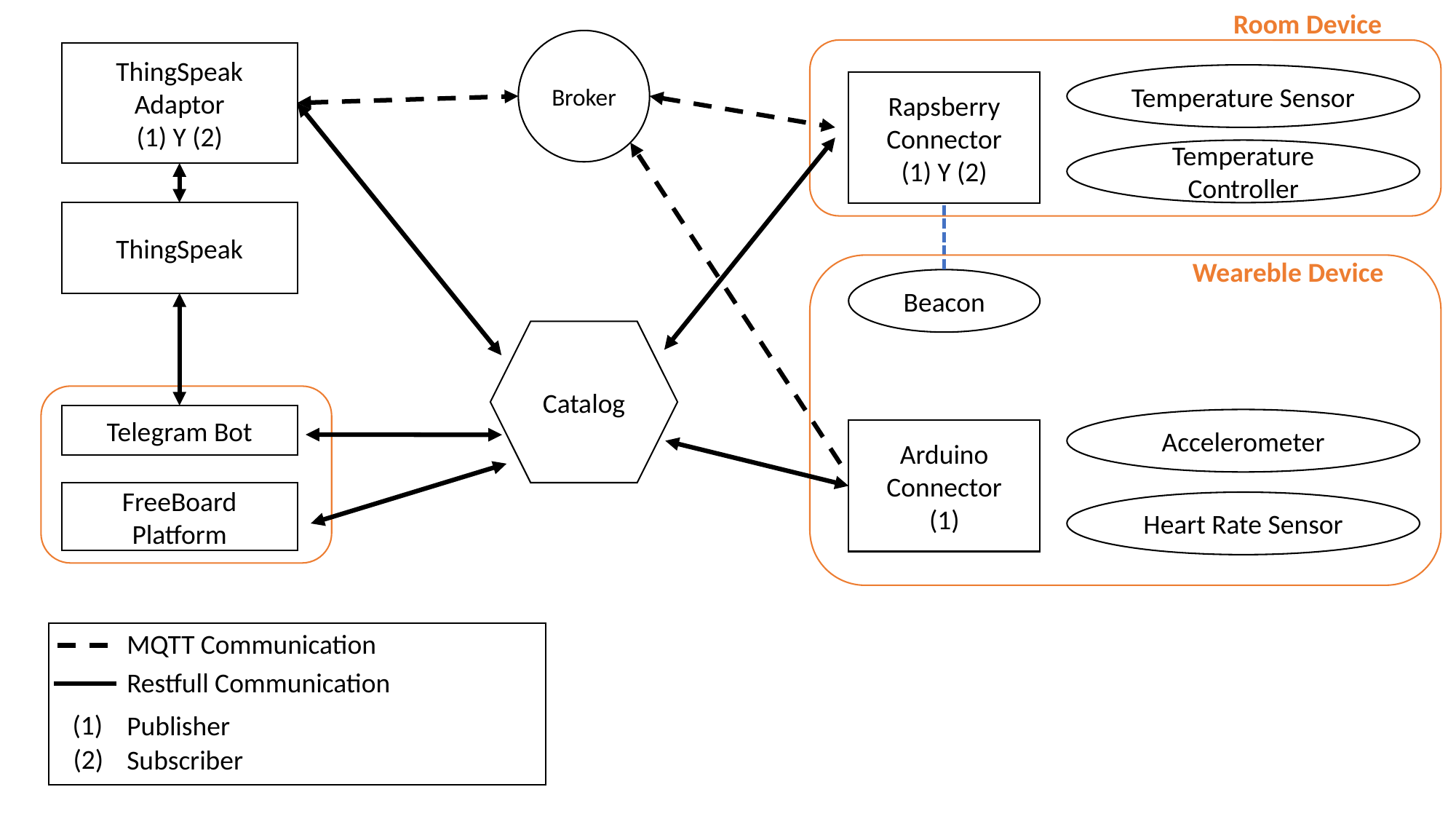

Room Device
Broker

ThingSpeak
Adaptor
(1) Y (2)
Temperature Sensor
Rapsberry Connector
(1) Y (2)
Temperature Controller
ThingSpeak
Weareble Device

Beacon
Catalog

Telegram Bot
Accelerometer
Arduino Connector
(1)
FreeBoard Platform
Heart Rate Sensor
MQTT Communication

Restfull Communication
(1)
Publisher
(2)
Subscriber